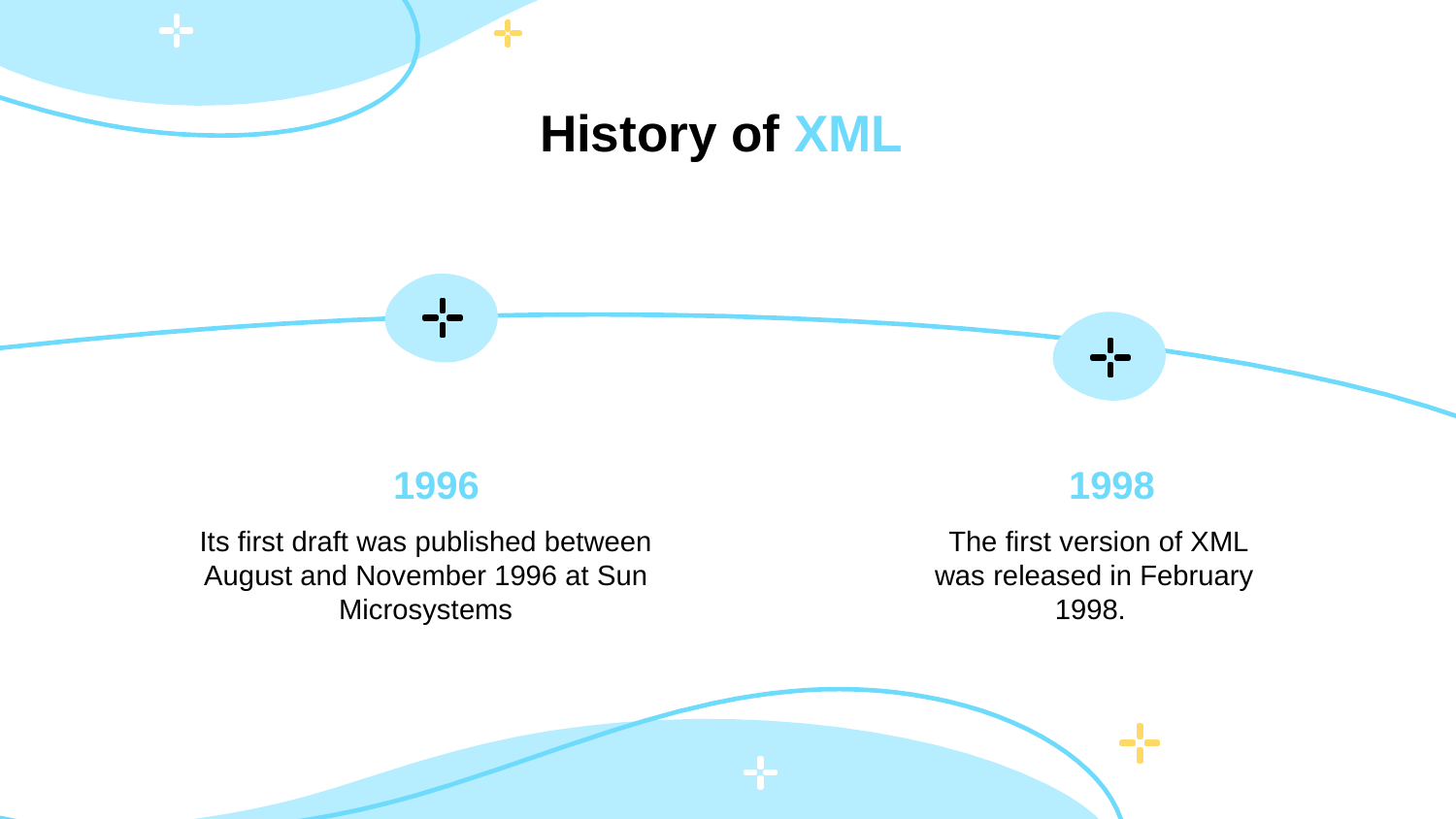

# History of XML

 1996
1998
Its first draft was published between August and November 1996 at Sun Microsystems

 The first version of XML was released in February 1998.